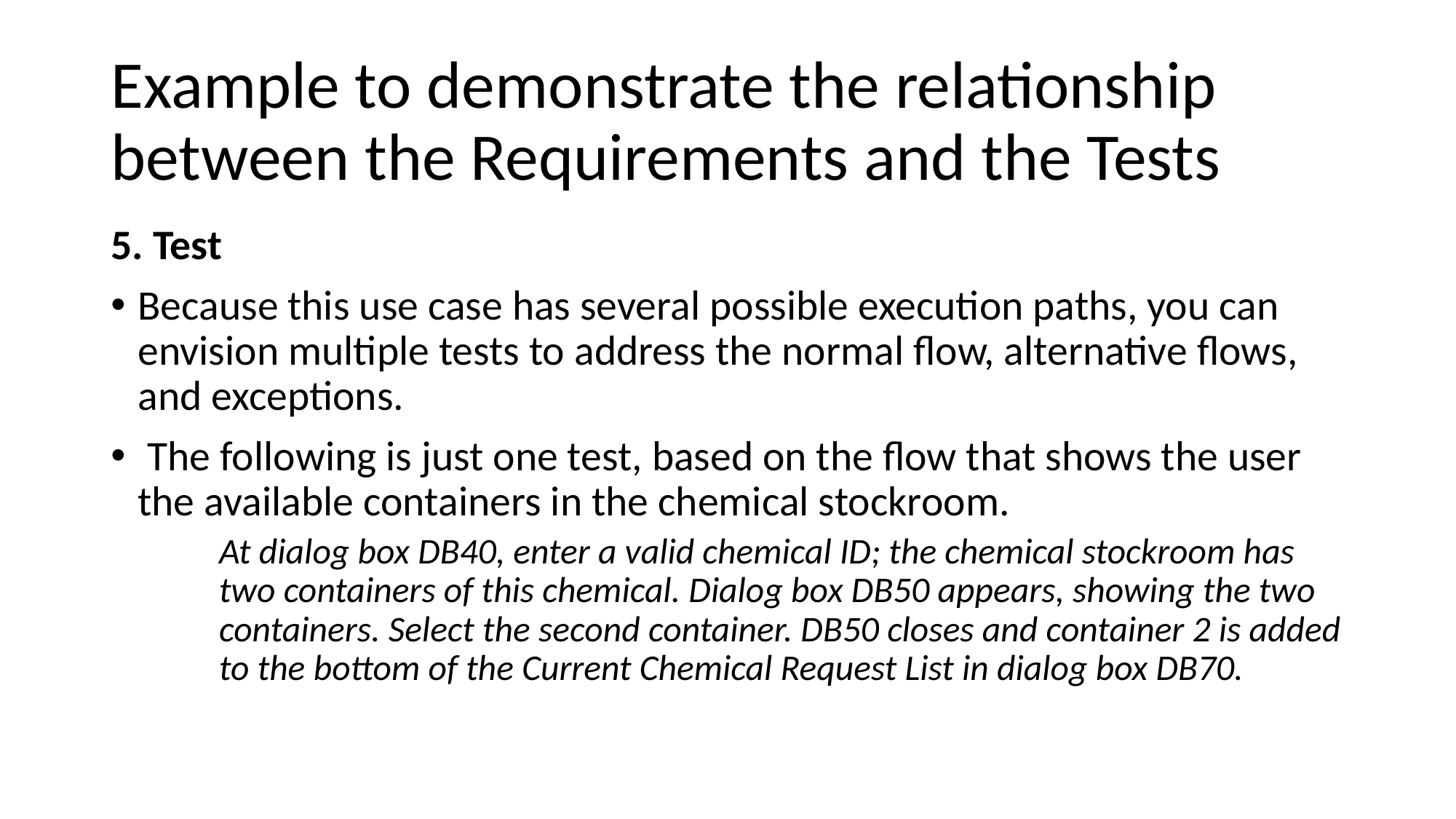

Example to demonstrate the relationship between the Requirements and the Tests
5. Test
Because this use case has several possible execution paths, you can envision multiple tests to address the normal flow, alternative flows, and exceptions.
 The following is just one test, based on the flow that shows the user the available containers in the chemical stockroom.
At dialog box DB40, enter a valid chemical ID; the chemical stockroom has two containers of this chemical. Dialog box DB50 appears, showing the two containers. Select the second container. DB50 closes and container 2 is added to the bottom of the Current Chemical Request List in dialog box DB70.